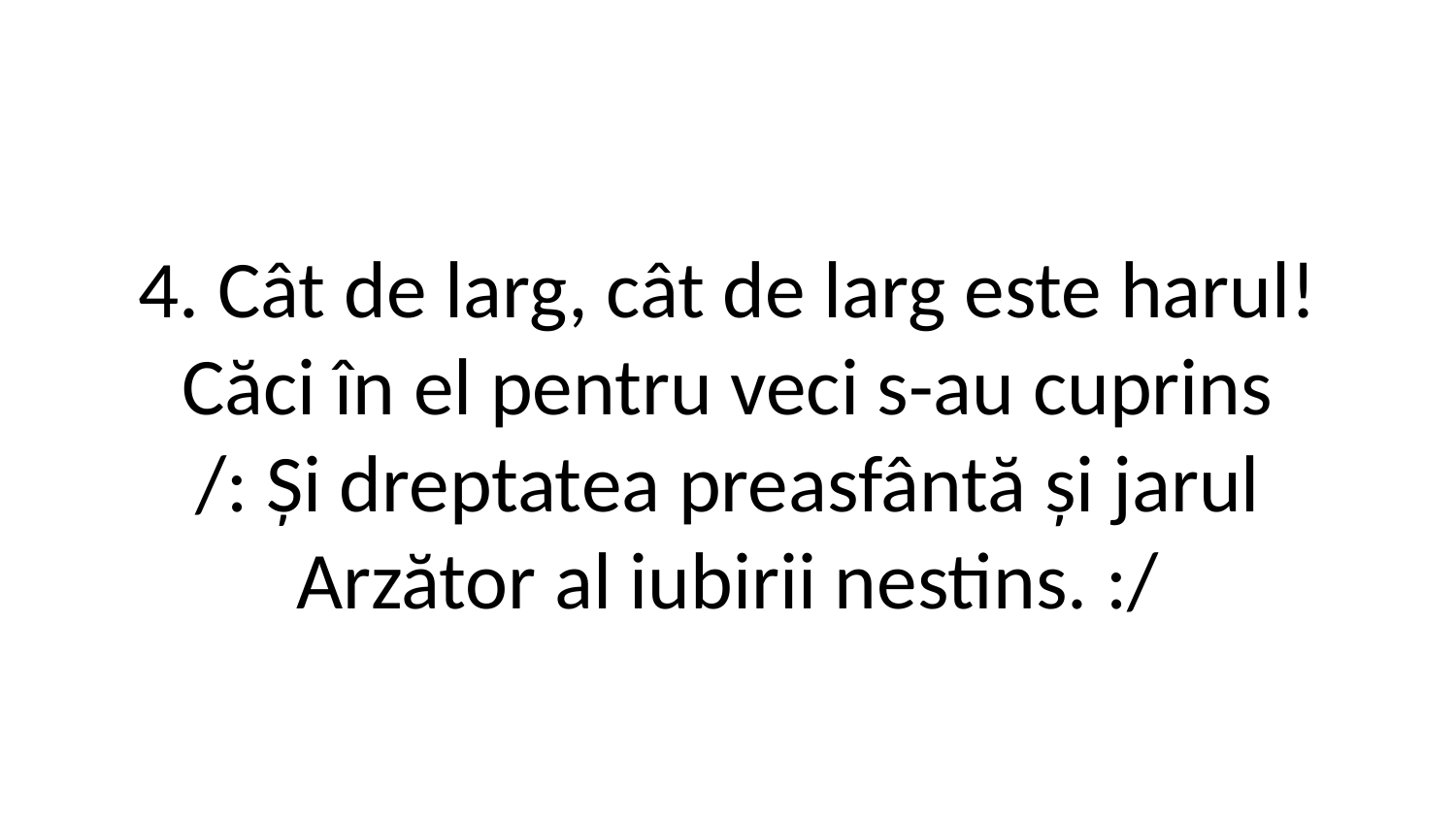

4. Cât de larg, cât de larg este harul!
Căci în el pentru veci s-au cuprins
/: Și dreptatea preasfântă și jarul
Arzător al iubirii nestins. :/